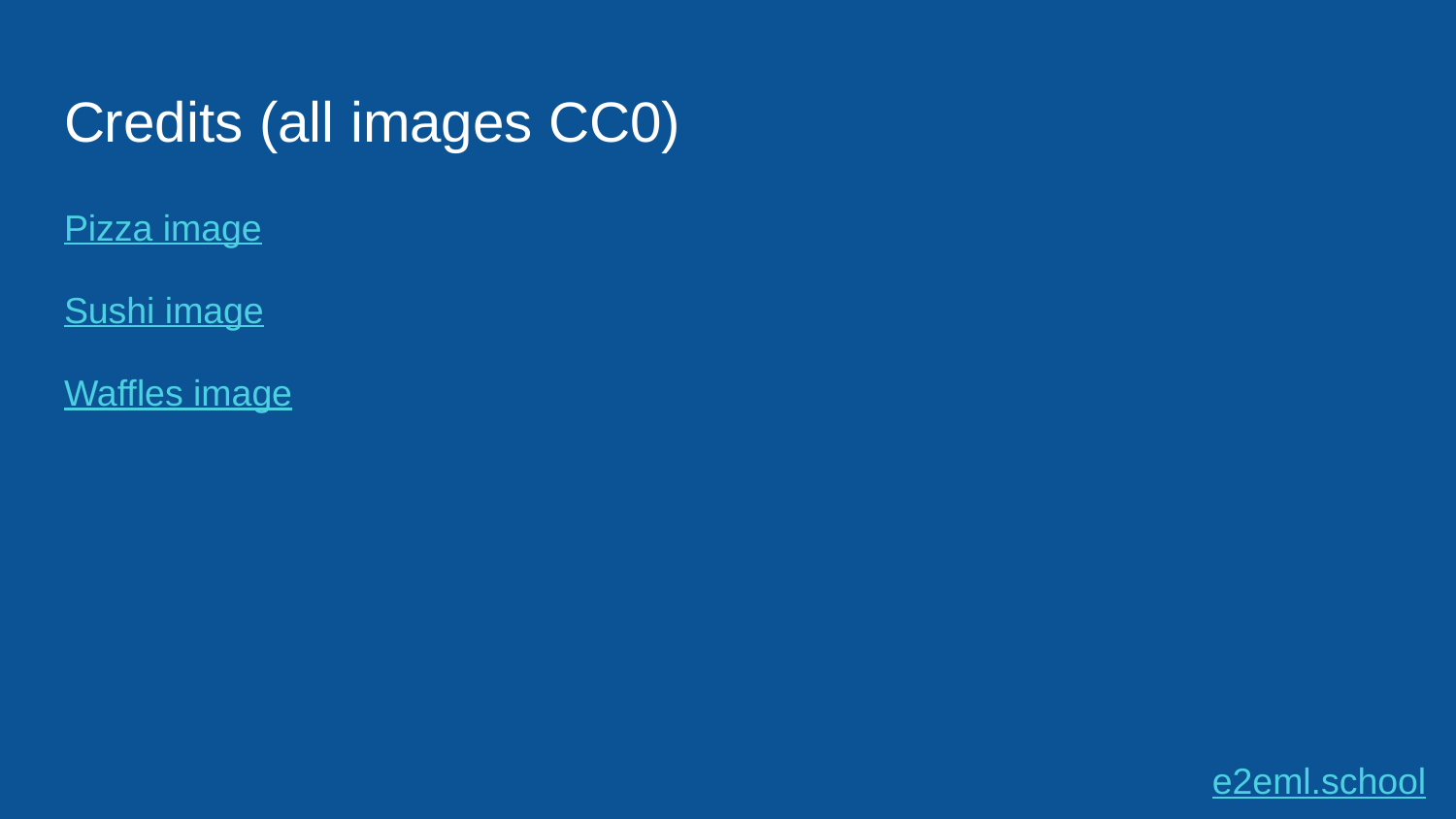

# Credits (all images CC0)
Pizza image
Sushi image
Waffles image

e2eml.school